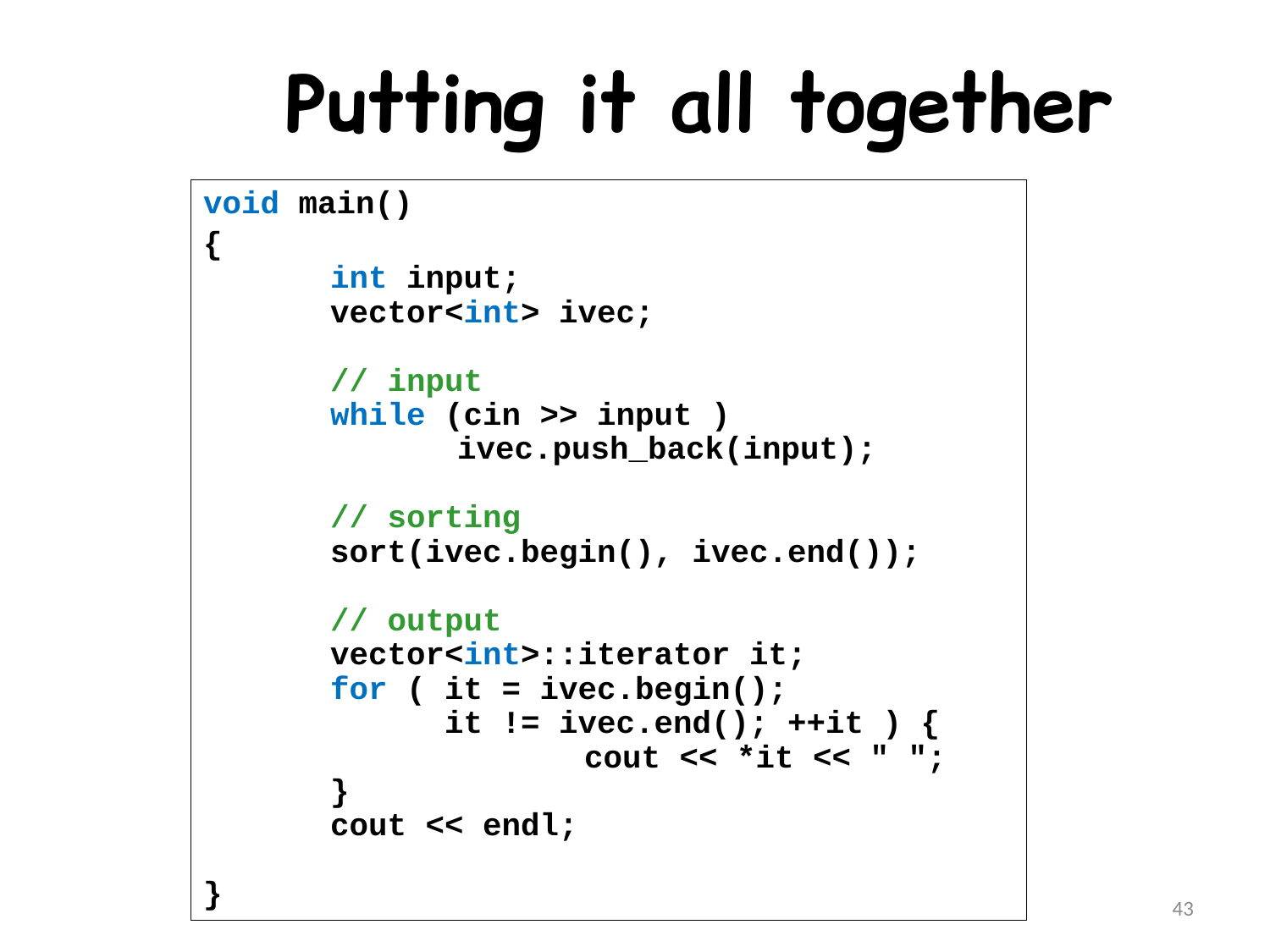

# Putting it all together
void main()
{
	int input;
	vector<int> ivec;
	// input
	while (cin >> input )
		ivec.push_back(input);
	// sorting
	sort(ivec.begin(), ivec.end());
	// output
	vector<int>::iterator it;
	for ( it = ivec.begin();
	      it != ivec.end(); ++it ) {
			cout << *it << " ";
	}
	cout << endl;
}
43